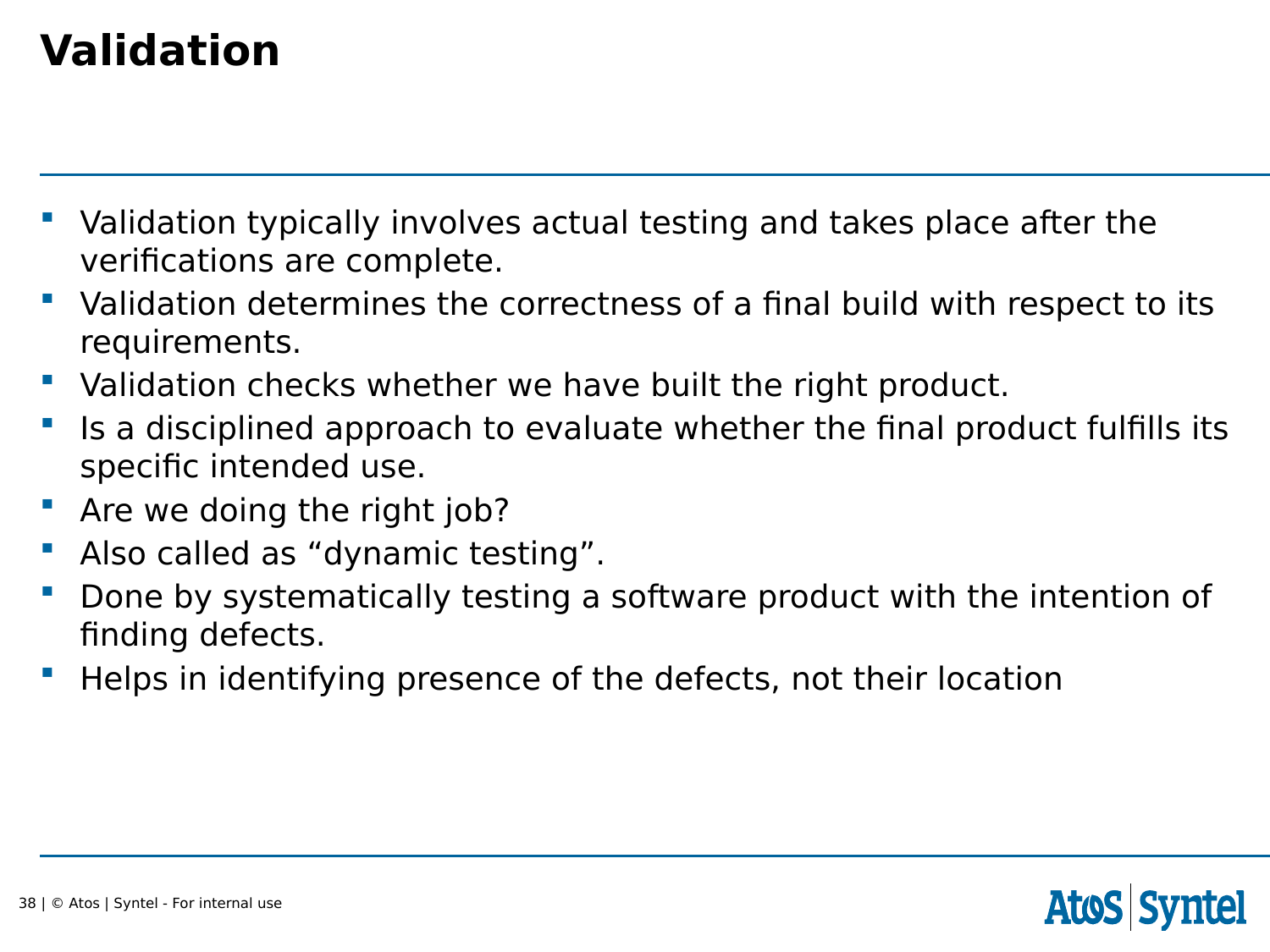

Validation
Validation typically involves actual testing and takes place after the verifications are complete.
Validation determines the correctness of a final build with respect to its requirements.
Validation checks whether we have built the right product.
Is a disciplined approach to evaluate whether the final product fulfills its specific intended use.
Are we doing the right job?
Also called as “dynamic testing”.
Done by systematically testing a software product with the intention of finding defects.
Helps in identifying presence of the defects, not their location